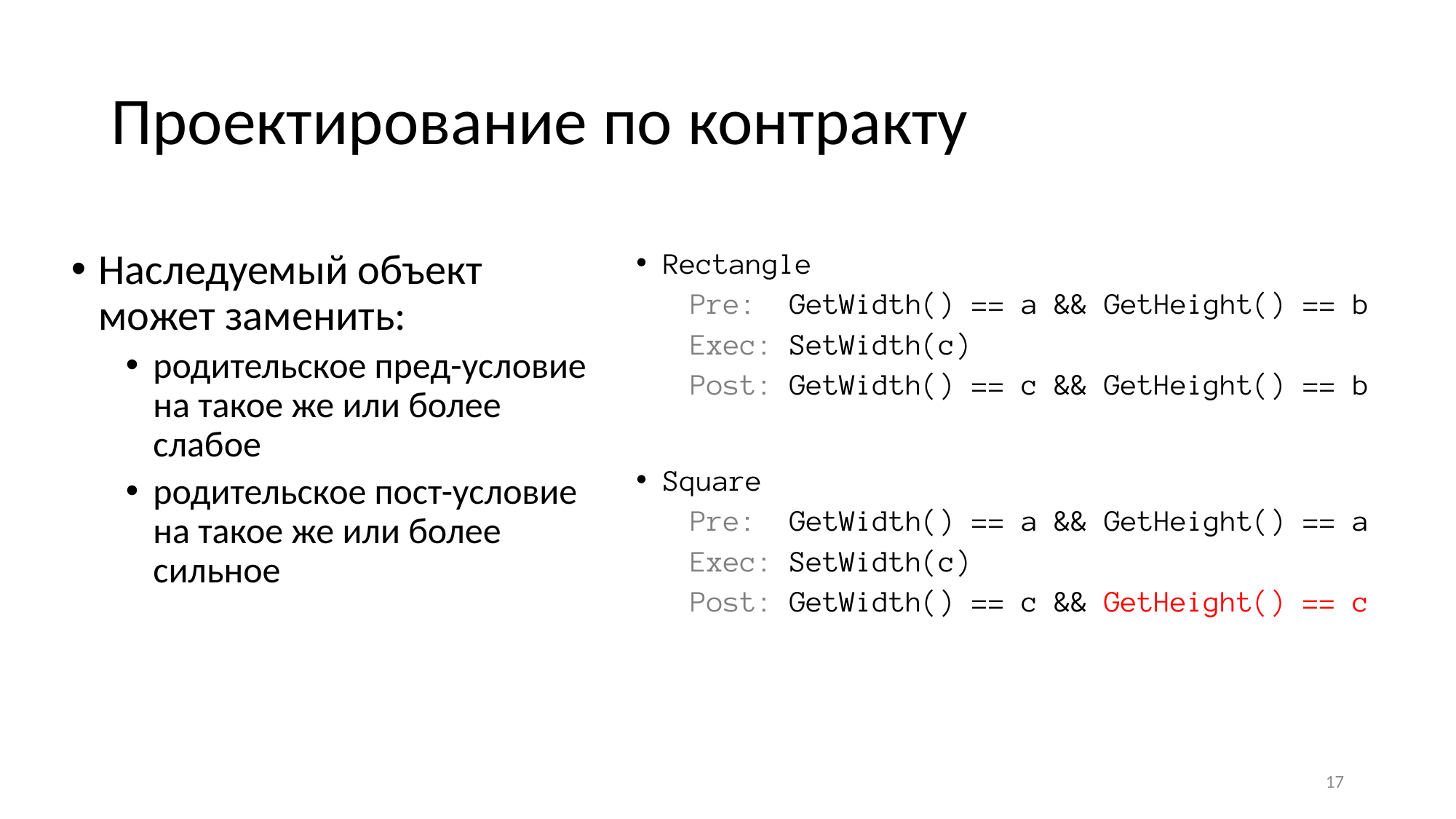

# Проектирование по контракту
Наследуемый объект может заменить:
родительское пред-условие на такое же или более слабое
родительское пост-условие на такое же или более сильное
Rectangle
Pre:  GetWidth() == a && GetHeight() == b
Exec: SetWidth(c)
Post: GetWidth() == c && GetHeight() == b

Square
Pre:  GetWidth() == a && GetHeight() == a
Exec: SetWidth(c)
Post: GetWidth() == c && GetHeight() == c
17